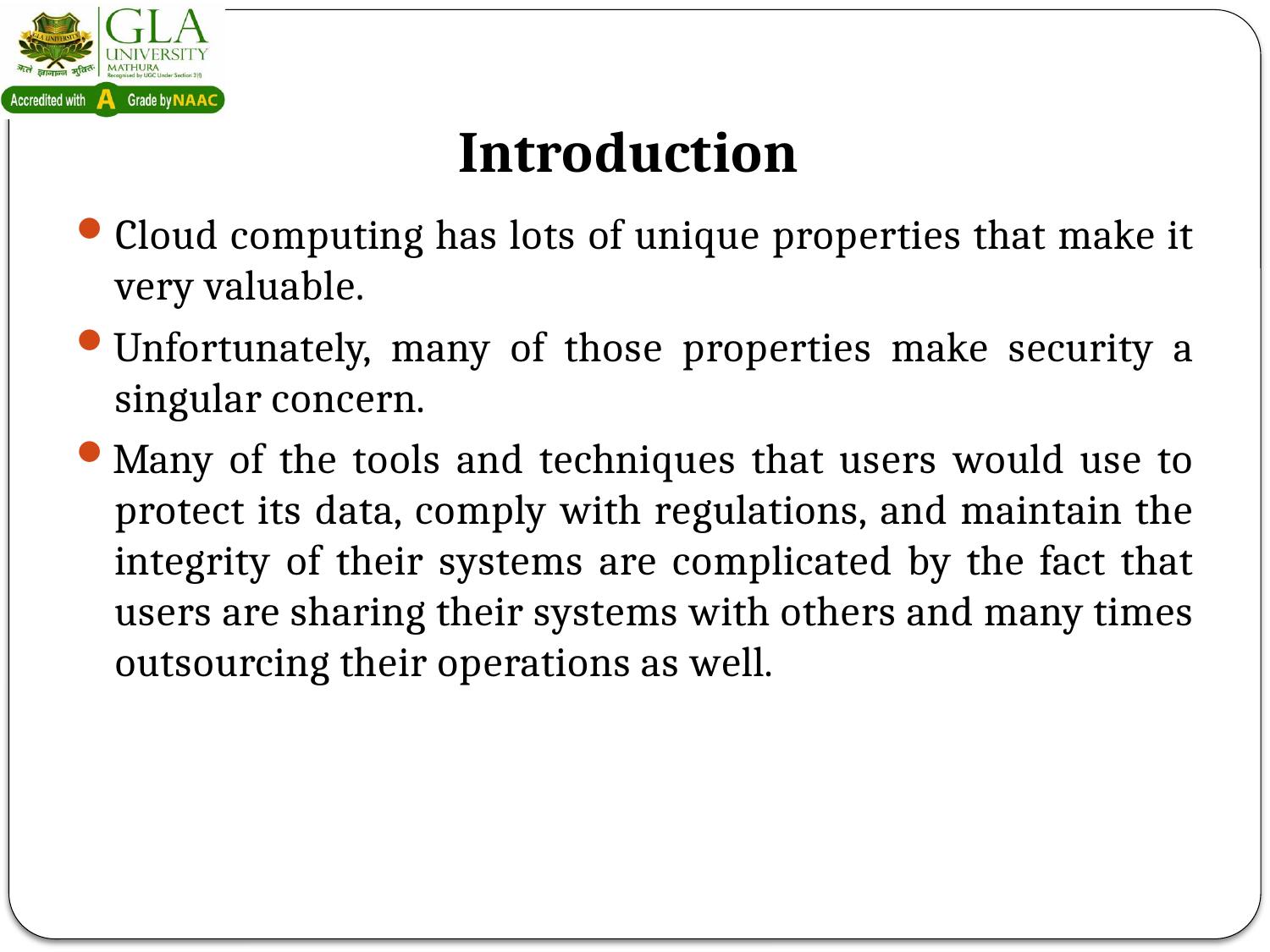

# Introduction
Cloud computing has lots of unique properties that make it very valuable.
Unfortunately, many of those properties make security a singular concern.
Many of the tools and techniques that users would use to protect its data, comply with regulations, and maintain the integrity of their systems are complicated by the fact that users are sharing their systems with others and many times outsourcing their operations as well.